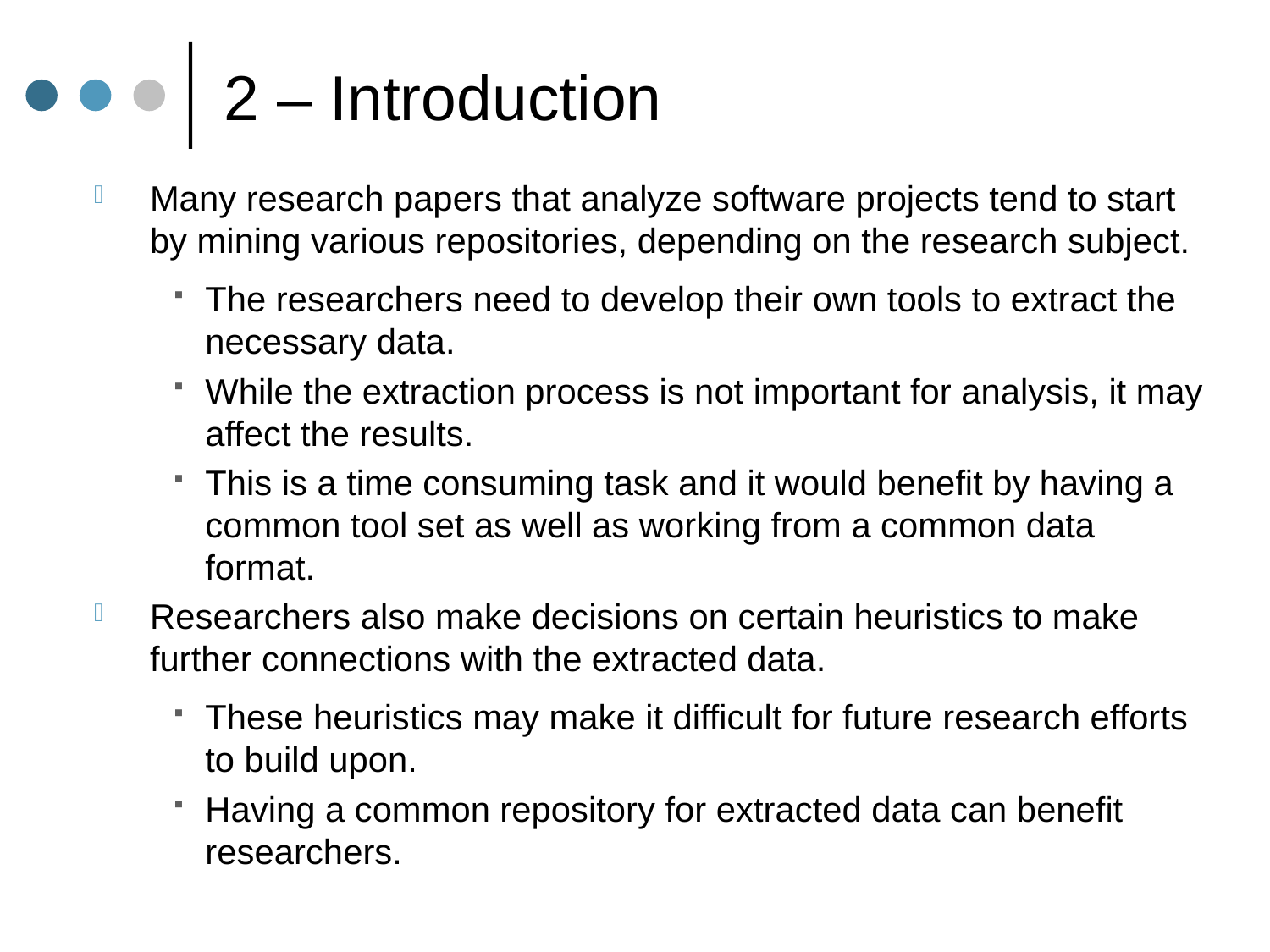

# 2 – Introduction
Many research papers that analyze software projects tend to start by mining various repositories, depending on the research subject.
The researchers need to develop their own tools to extract the necessary data.
While the extraction process is not important for analysis, it may affect the results.
This is a time consuming task and it would benefit by having a common tool set as well as working from a common data format.
Researchers also make decisions on certain heuristics to make further connections with the extracted data.
These heuristics may make it difficult for future research efforts to build upon.
Having a common repository for extracted data can benefit researchers.